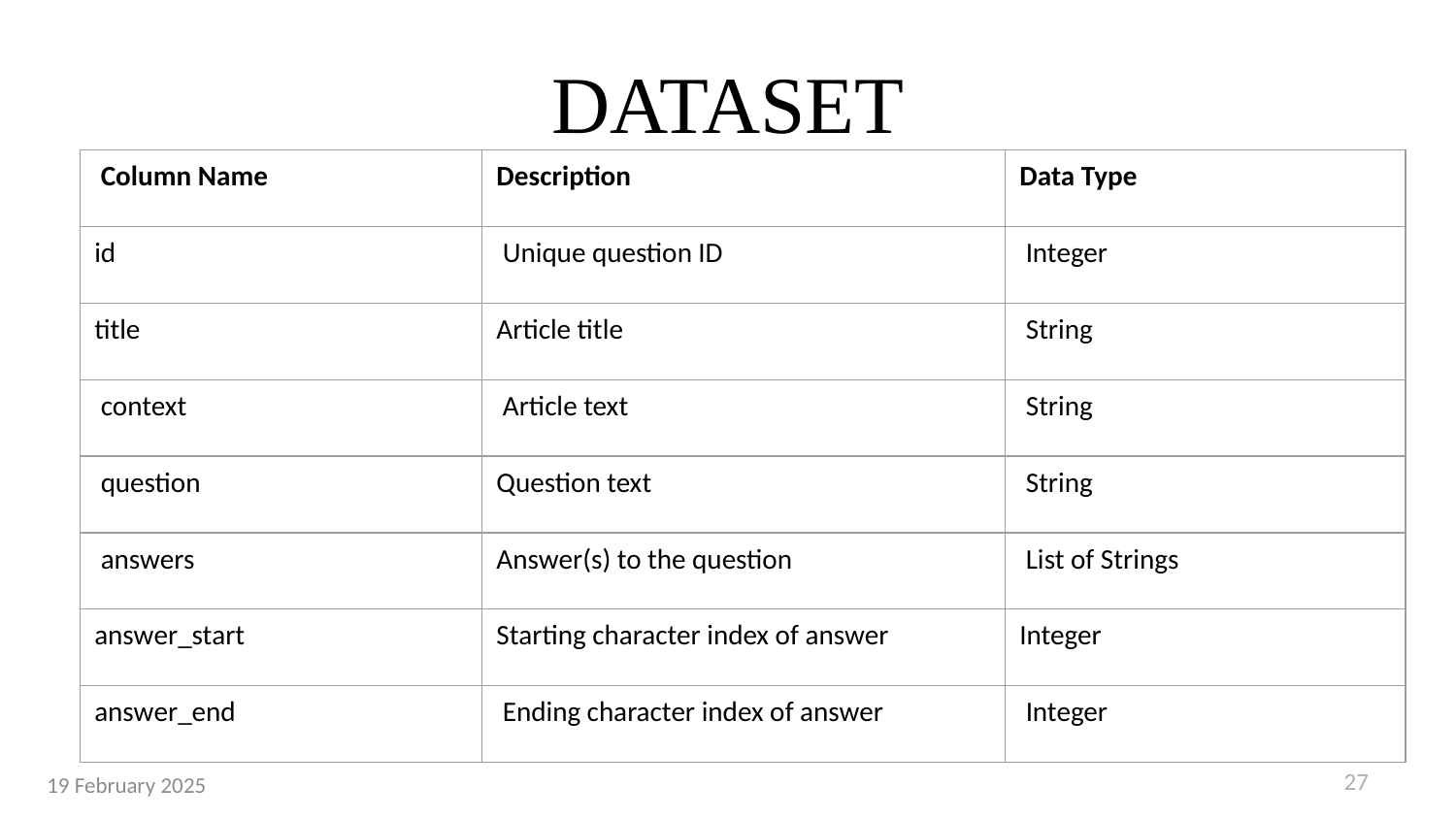

# DATASET
| Column Name | Description | Data Type |
| --- | --- | --- |
| id | Unique question ID | Integer |
| title | Article title | String |
| context | Article text | String |
| question | Question text | String |
| answers | Answer(s) to the question | List of Strings |
| answer\_start | Starting character index of answer | Integer |
| answer\_end | Ending character index of answer | Integer |
27

19 February 2025